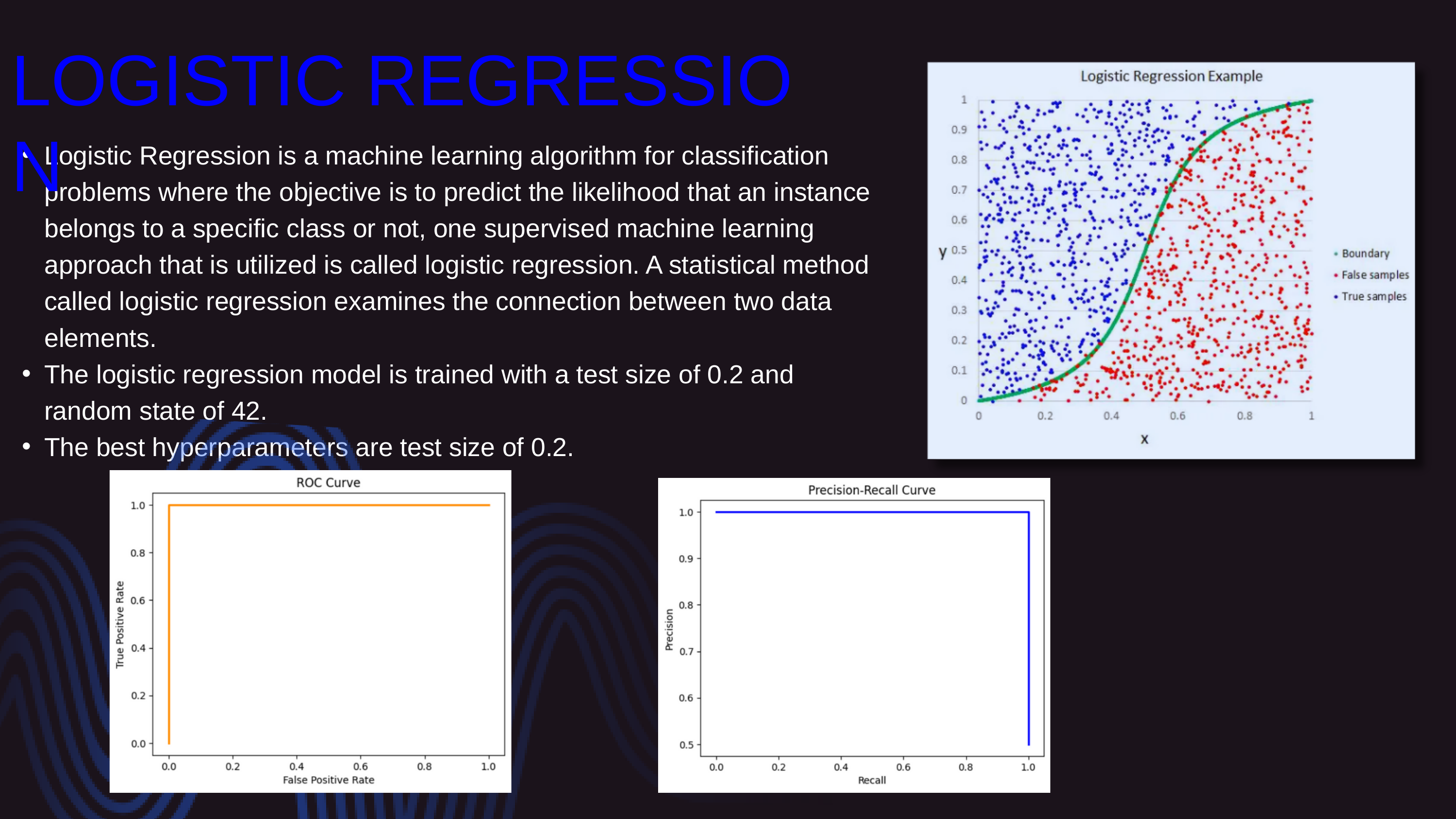

LOGISTIC REGRESSION

Logistic Regression is a machine learning algorithm for classification problems where the objective is to predict the likelihood that an instance belongs to a specific class or not, one supervised machine learning approach that is utilized is called logistic regression. A statistical method called logistic regression examines the connection between two data elements.
The logistic regression model is trained with a test size of 0.2 and random state of 42.
The best hyperparameters are test size of 0.2.